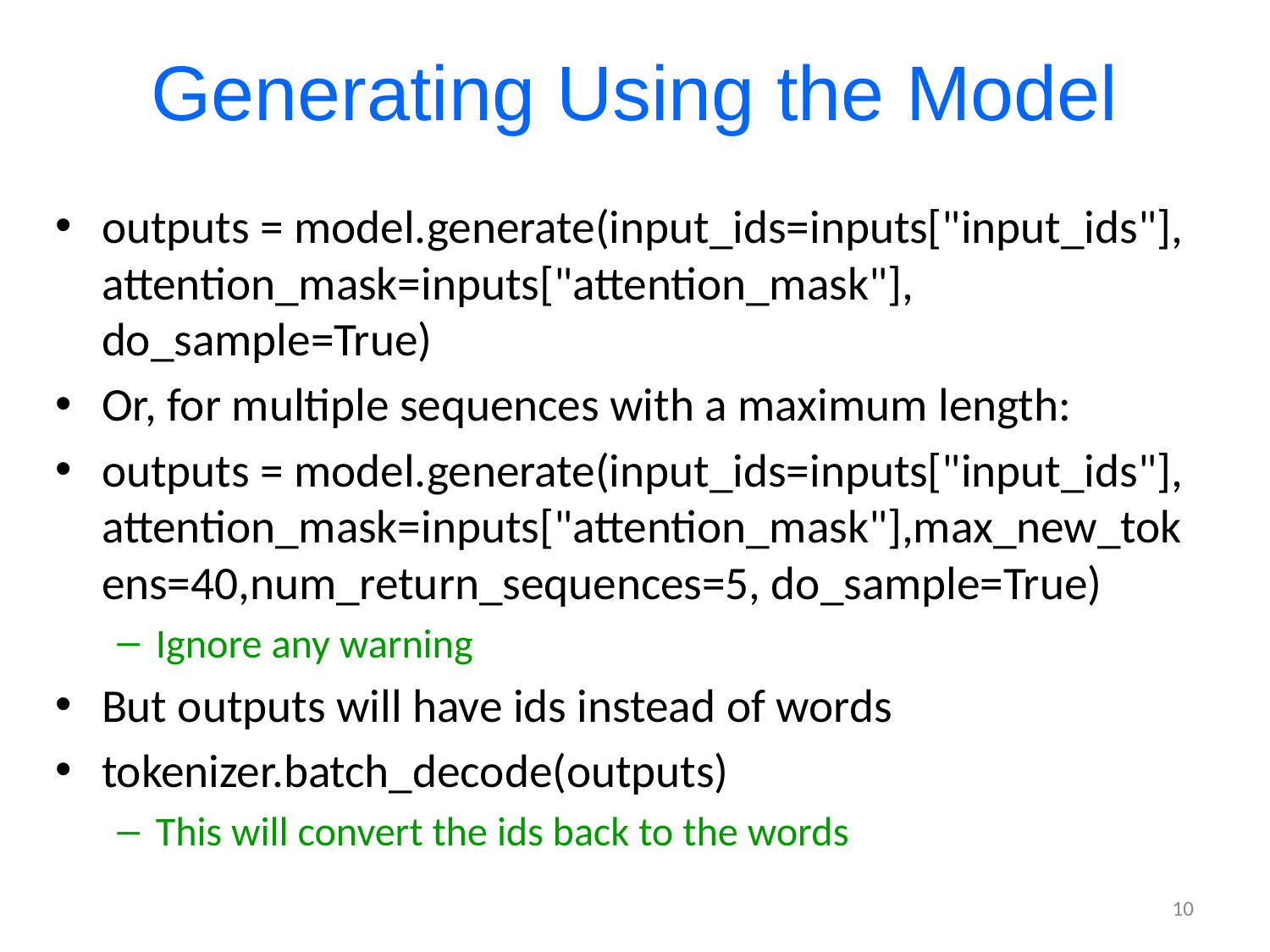

# Generating Using the Model
outputs = model.generate(input_ids=inputs["input_ids"], attention_mask=inputs["attention_mask"], do_sample=True)
Or, for multiple sequences with a maximum length:
outputs = model.generate(input_ids=inputs["input_ids"], attention_mask=inputs["attention_mask"],max_new_tokens=40,num_return_sequences=5, do_sample=True)
Ignore any warning
But outputs will have ids instead of words
tokenizer.batch_decode(outputs)
This will convert the ids back to the words

10